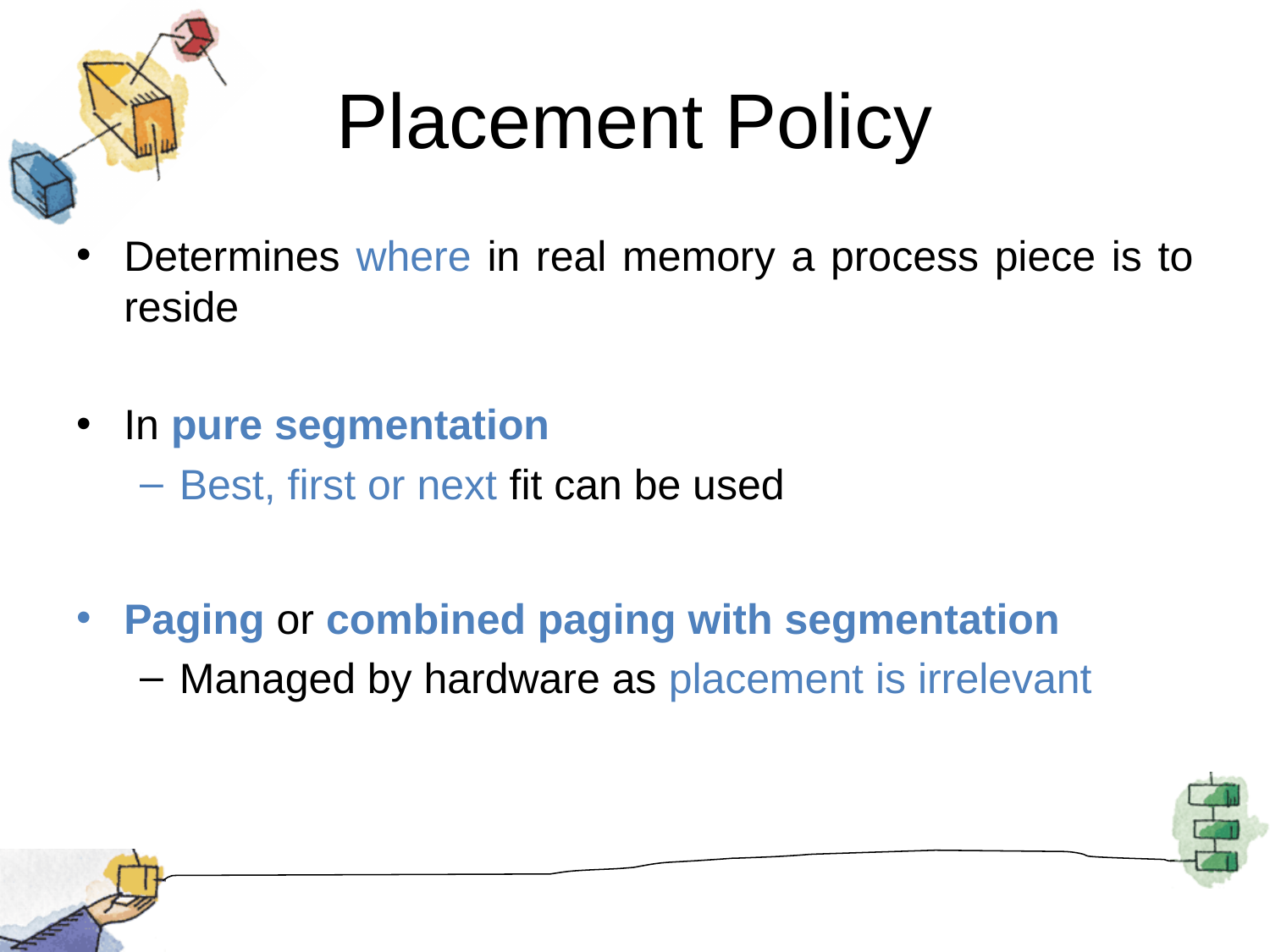

# Placement Policy
Determines where in real memory a process piece is to reside

In pure segmentation
Best, first or next fit can be used

Paging or combined paging with segmentation
Managed by hardware as placement is irrelevant